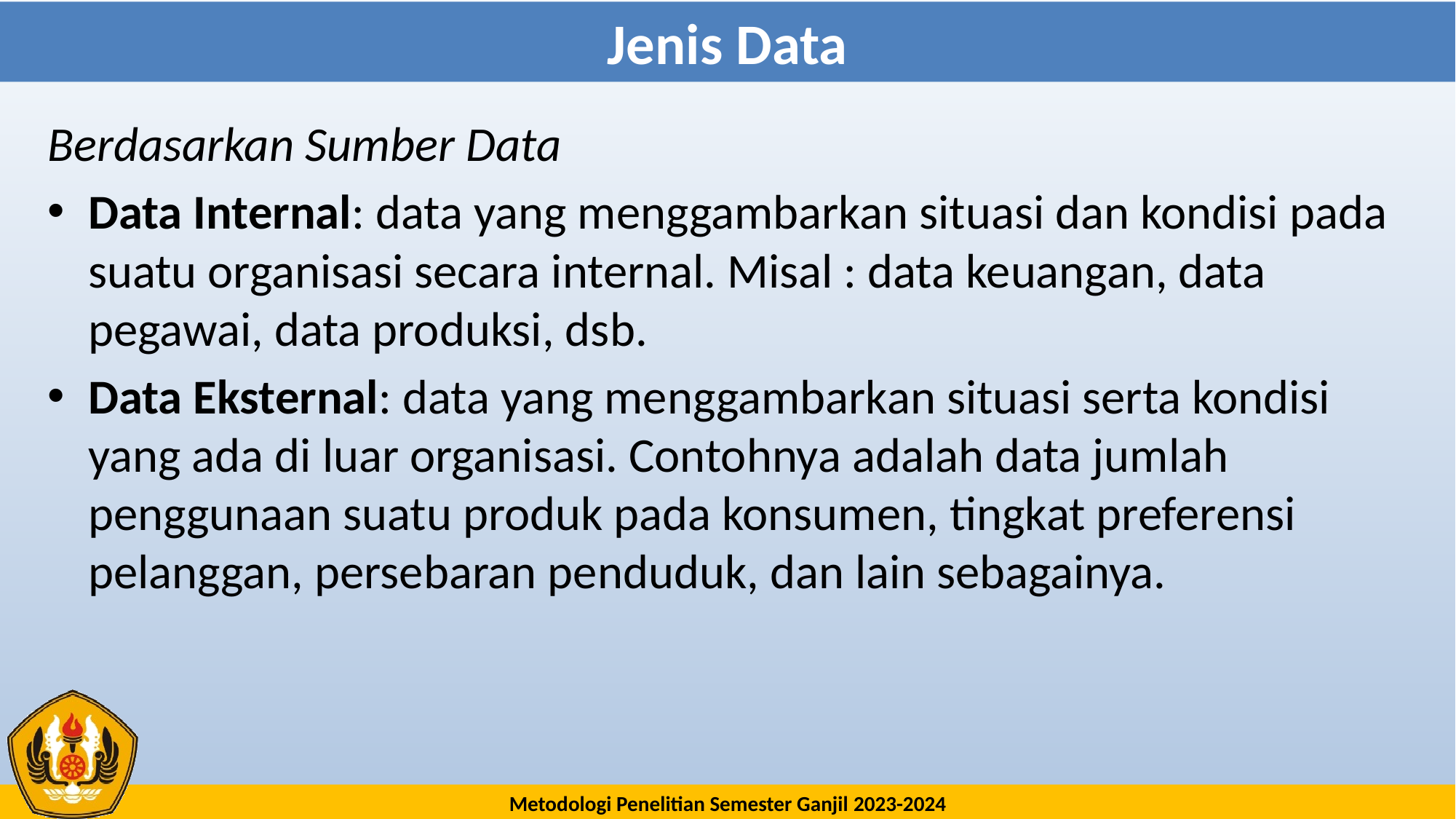

# Jenis Data
Berdasarkan Sumber Data
Data Internal: data yang menggambarkan situasi dan kondisi pada suatu organisasi secara internal. Misal : data keuangan, data pegawai, data produksi, dsb.
Data Eksternal: data yang menggambarkan situasi serta kondisi yang ada di luar organisasi. Contohnya adalah data jumlah penggunaan suatu produk pada konsumen, tingkat preferensi pelanggan, persebaran penduduk, dan lain sebagainya.